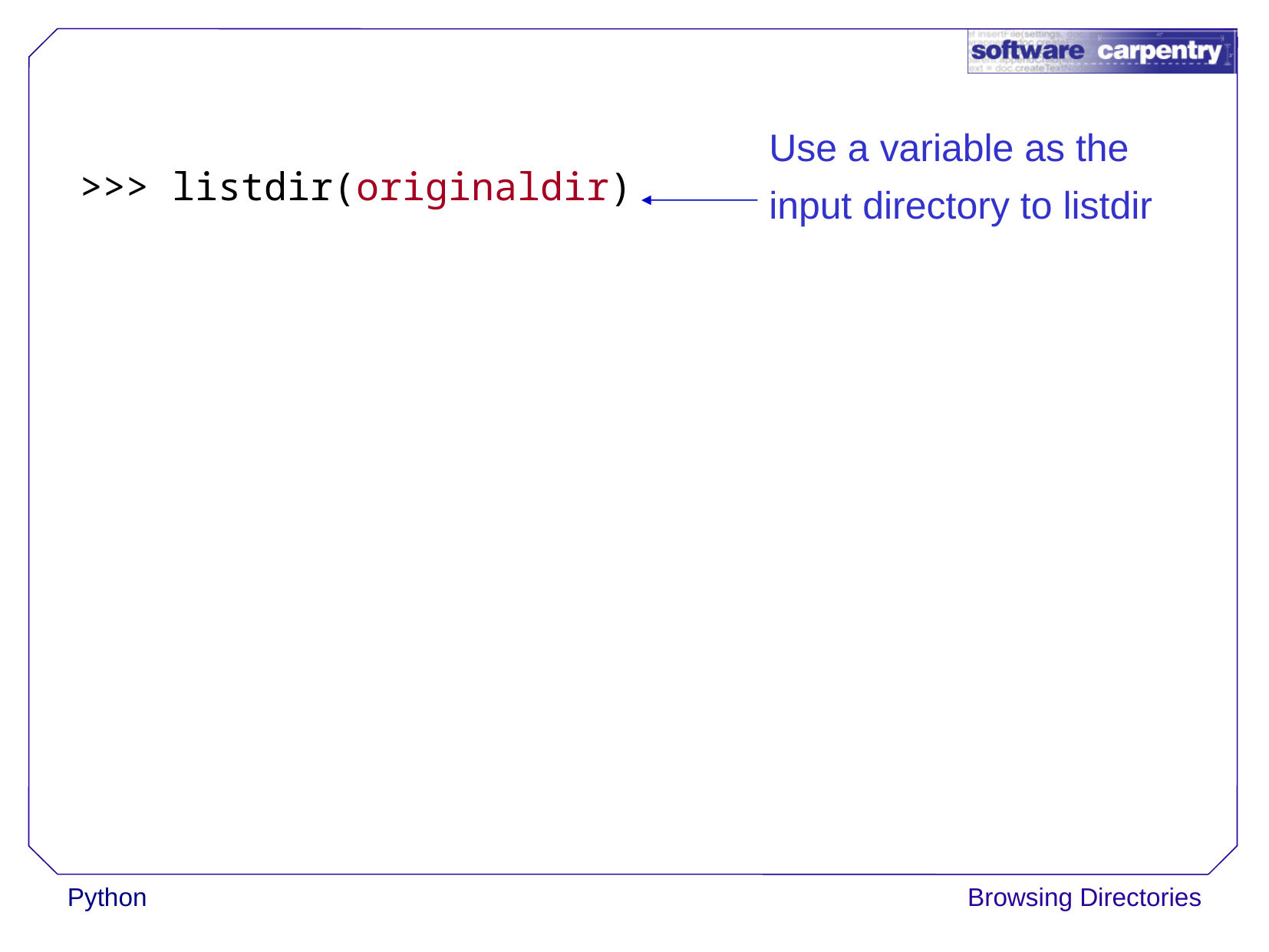

>>> listdir(originaldir)
Use a variable as the
input directory to listdir